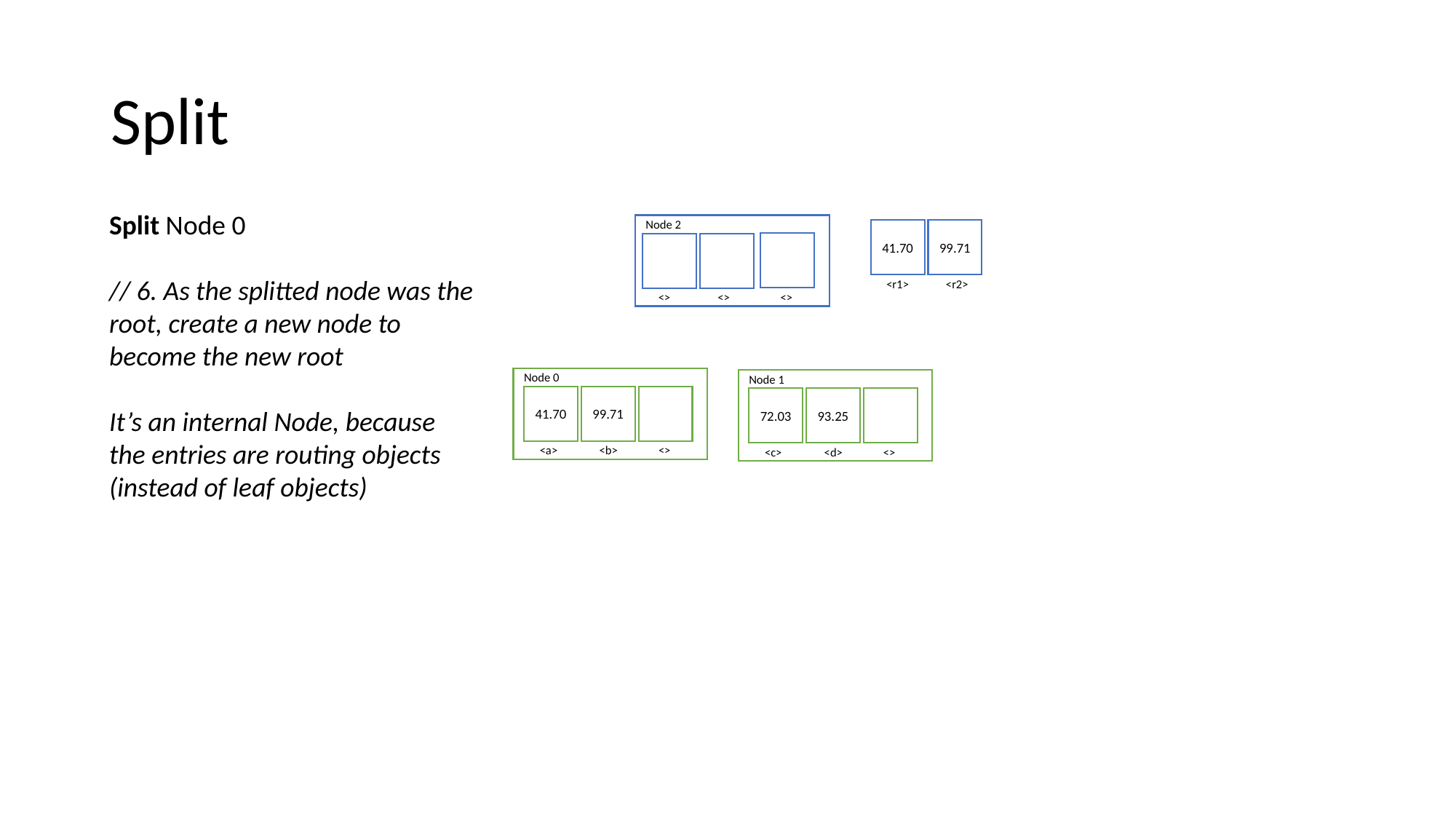

# Split
Split Node 0

// 6. As the splitted node was the root, create a new node to become the new root

It’s an internal Node, because the entries are routing objects (instead of leaf objects)

Node 2
41.70
99.71

<r1>
<r2>
<>
<>
<>

Node 0

Node 1
41.70
99.71

72.03
93.25

<a>
<b>
<>
<c>
<d>
<>